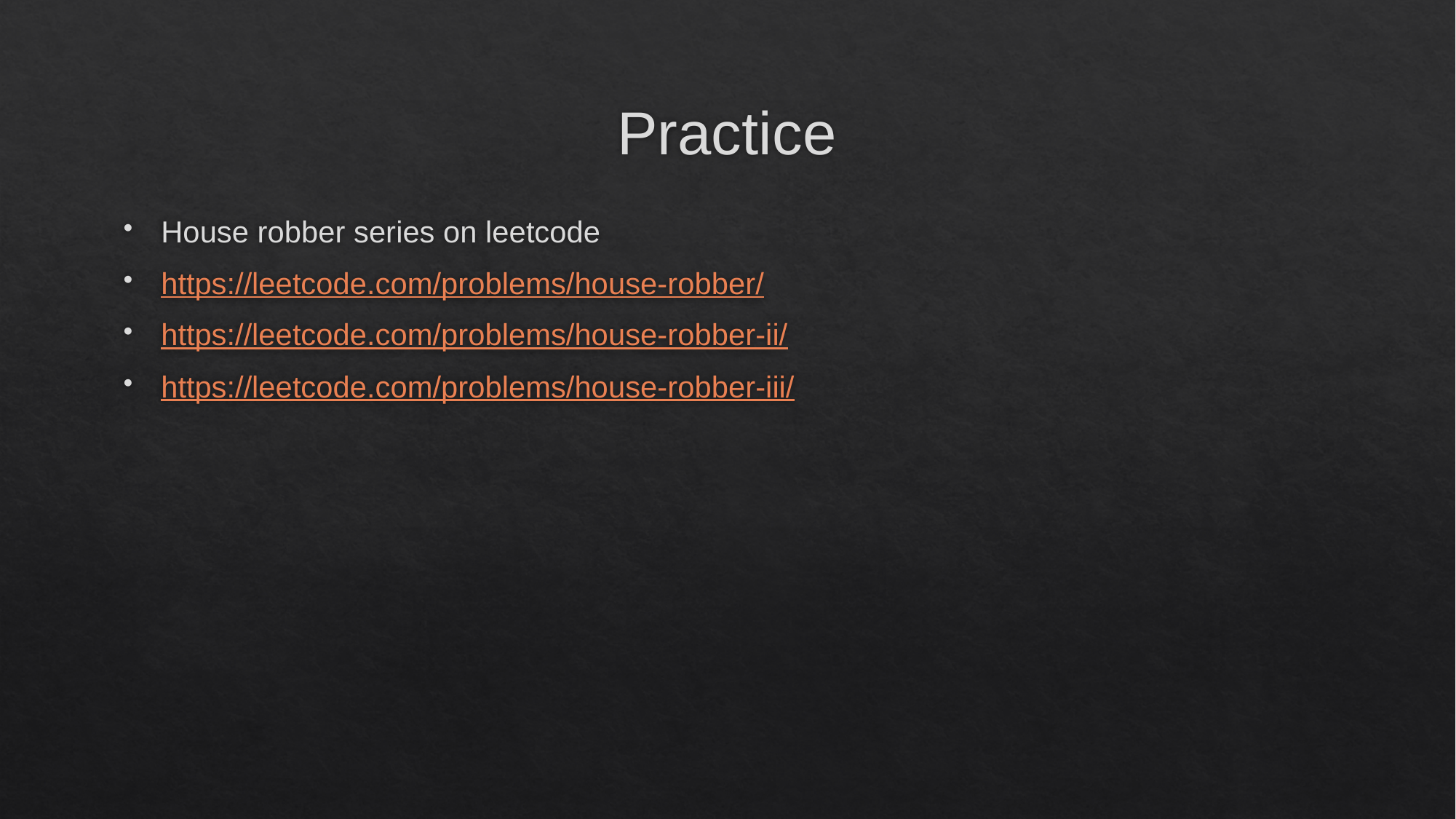

# Practice
House robber series on leetcode
https://leetcode.com/problems/house-robber/
https://leetcode.com/problems/house-robber-ii/
https://leetcode.com/problems/house-robber-iii/